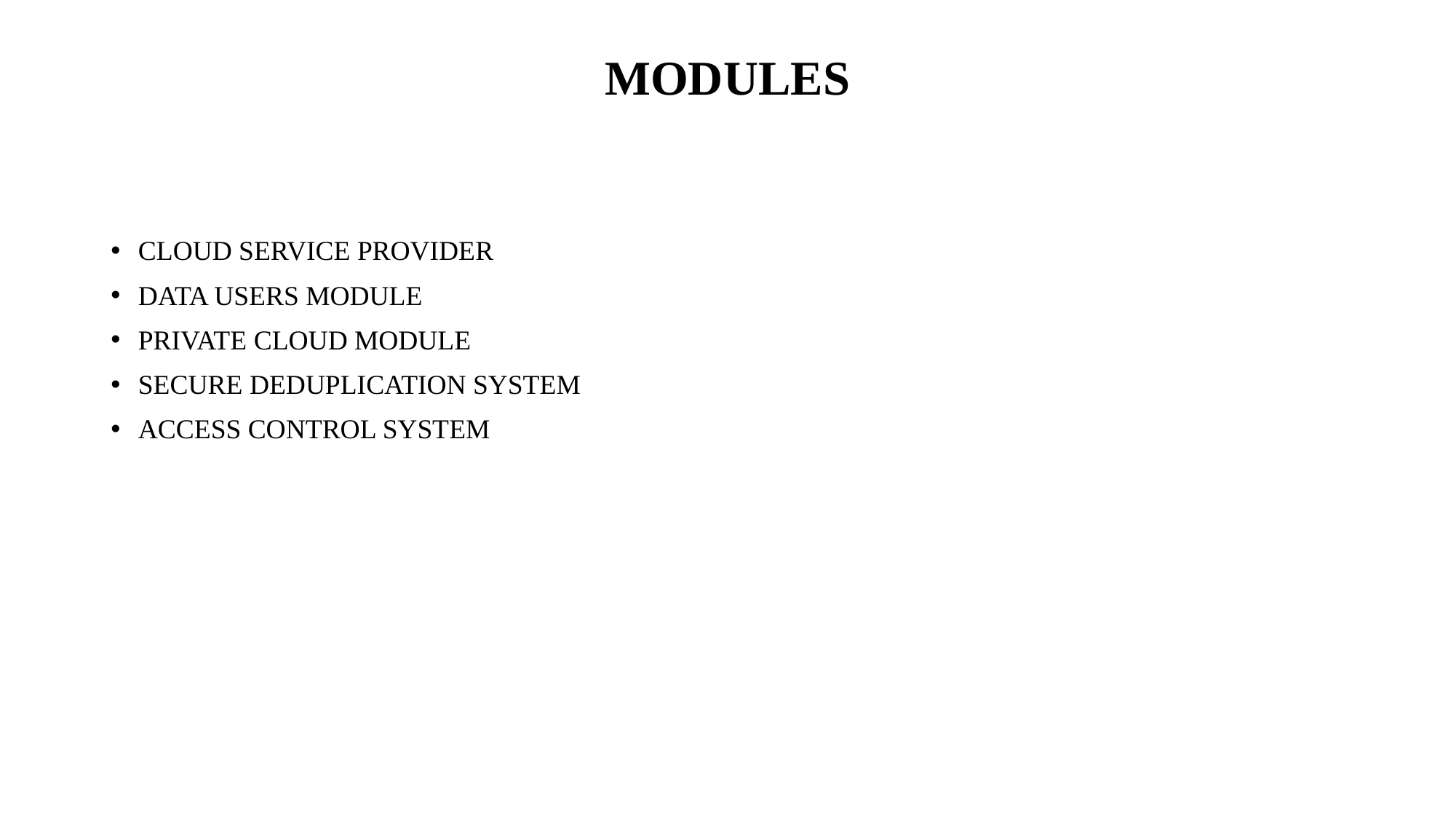

# MODULES

CLOUD SERVICE PROVIDER
DATA USERS MODULE
PRIVATE CLOUD MODULE
SECURE DEDUPLICATION SYSTEM
ACCESS CONTROL SYSTEM